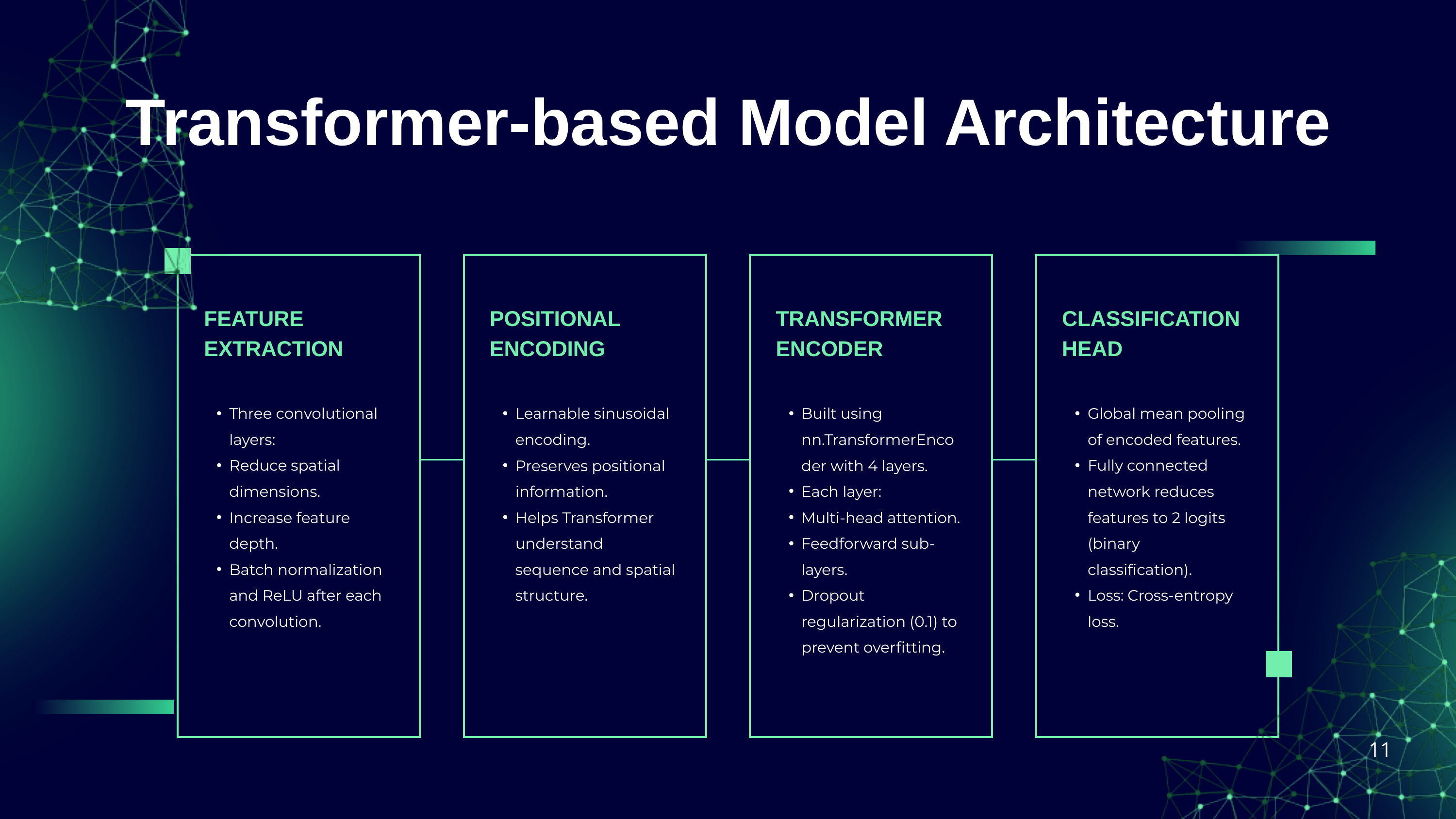

Transformer-based Model Architecture

FEATURE EXTRACTION
POSITIONAL ENCODING
TRANSFORMER ENCODER
CLASSIFICATION HEAD
Three convolutional layers:
Reduce spatial dimensions.
Increase feature depth.
Batch normalization and ReLU after each convolution.

Learnable sinusoidal encoding.
Preserves positional information.
Helps Transformer understand sequence and spatial structure.

Built using nn.TransformerEncoder with 4 layers.
Each layer:
Multi-head attention.
Feedforward sub-layers.
Dropout regularization (0.1) to prevent overfitting.

Global mean pooling of encoded features.
Fully connected network reduces features to 2 logits (binary classification).
Loss: Cross-entropy loss.

11